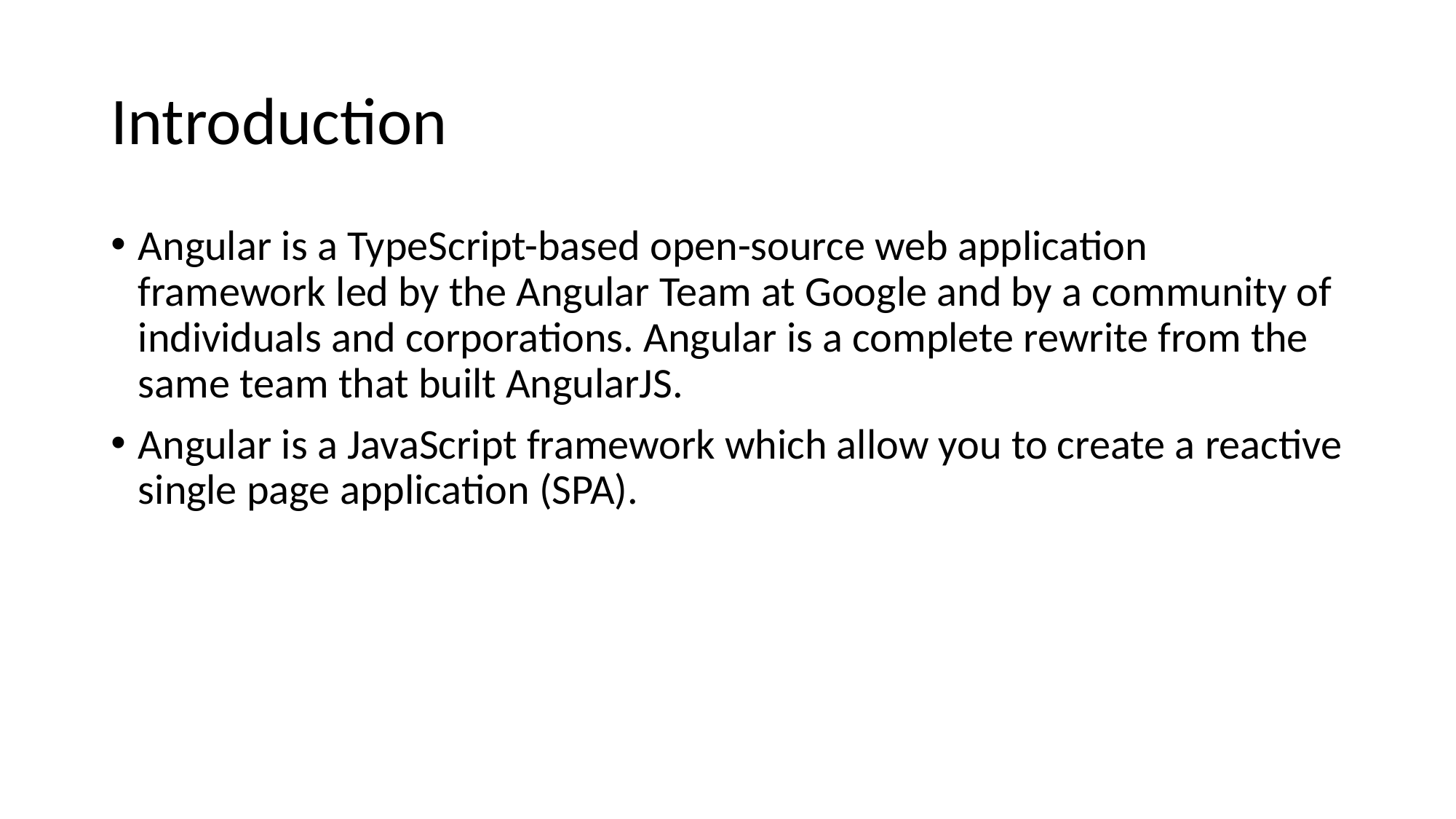

# Introduction
Angular is a TypeScript-based open-source web application framework led by the Angular Team at Google and by a community of individuals and corporations. Angular is a complete rewrite from the same team that built AngularJS.
Angular is a JavaScript framework which allow you to create a reactive single page application (SPA).